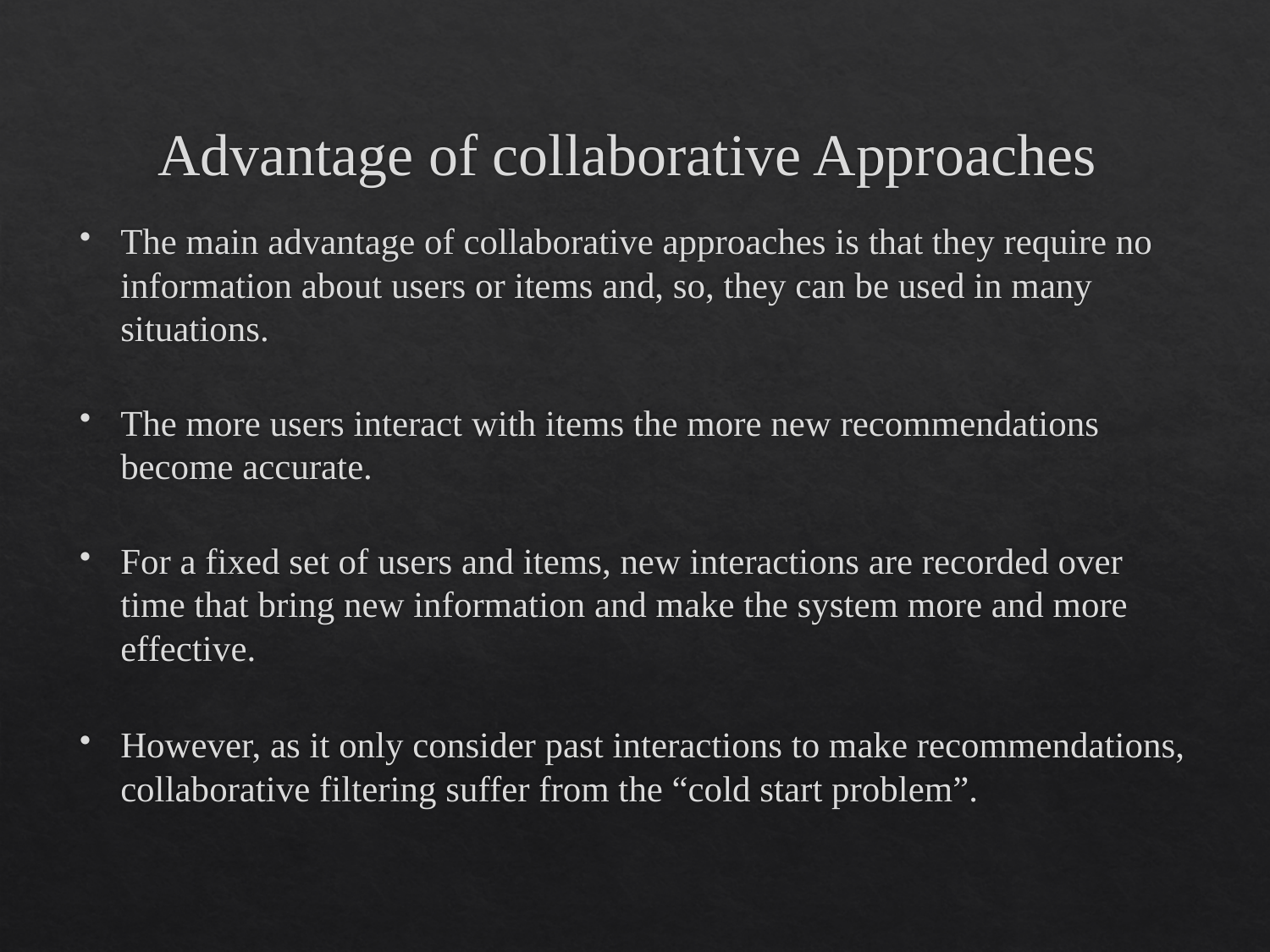

# Advantage of collaborative Approaches
The main advantage of collaborative approaches is that they require no information about users or items and, so, they can be used in many situations.

The more users interact with items the more new recommendations become accurate.

For a fixed set of users and items, new interactions are recorded over time that bring new information and make the system more and more effective.

However, as it only consider past interactions to make recommendations, collaborative filtering suffer from the “cold start problem”.